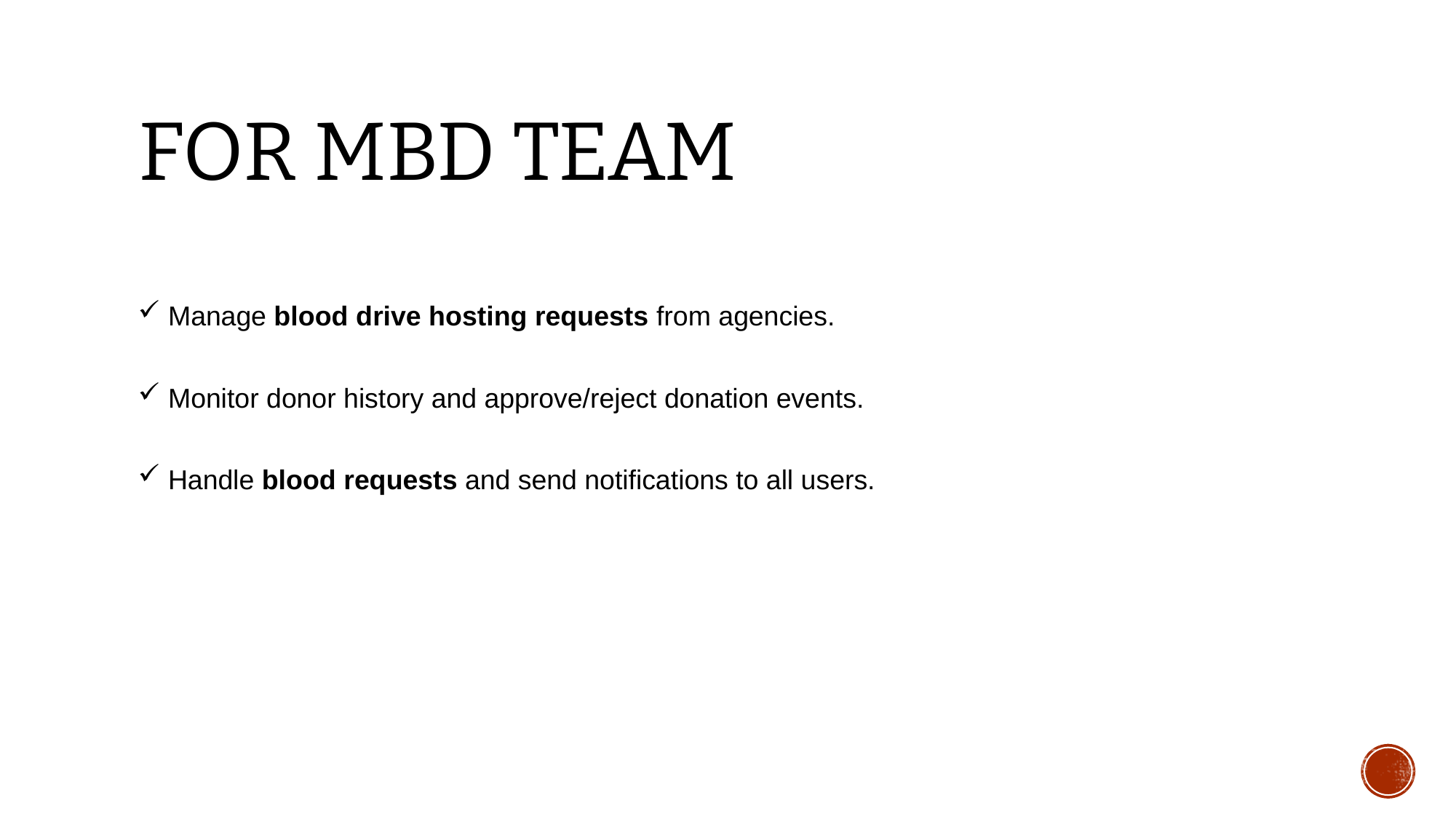

# For MBD TEAM
 Manage blood drive hosting requests from agencies.
 Monitor donor history and approve/reject donation events.
 Handle blood requests and send notifications to all users.